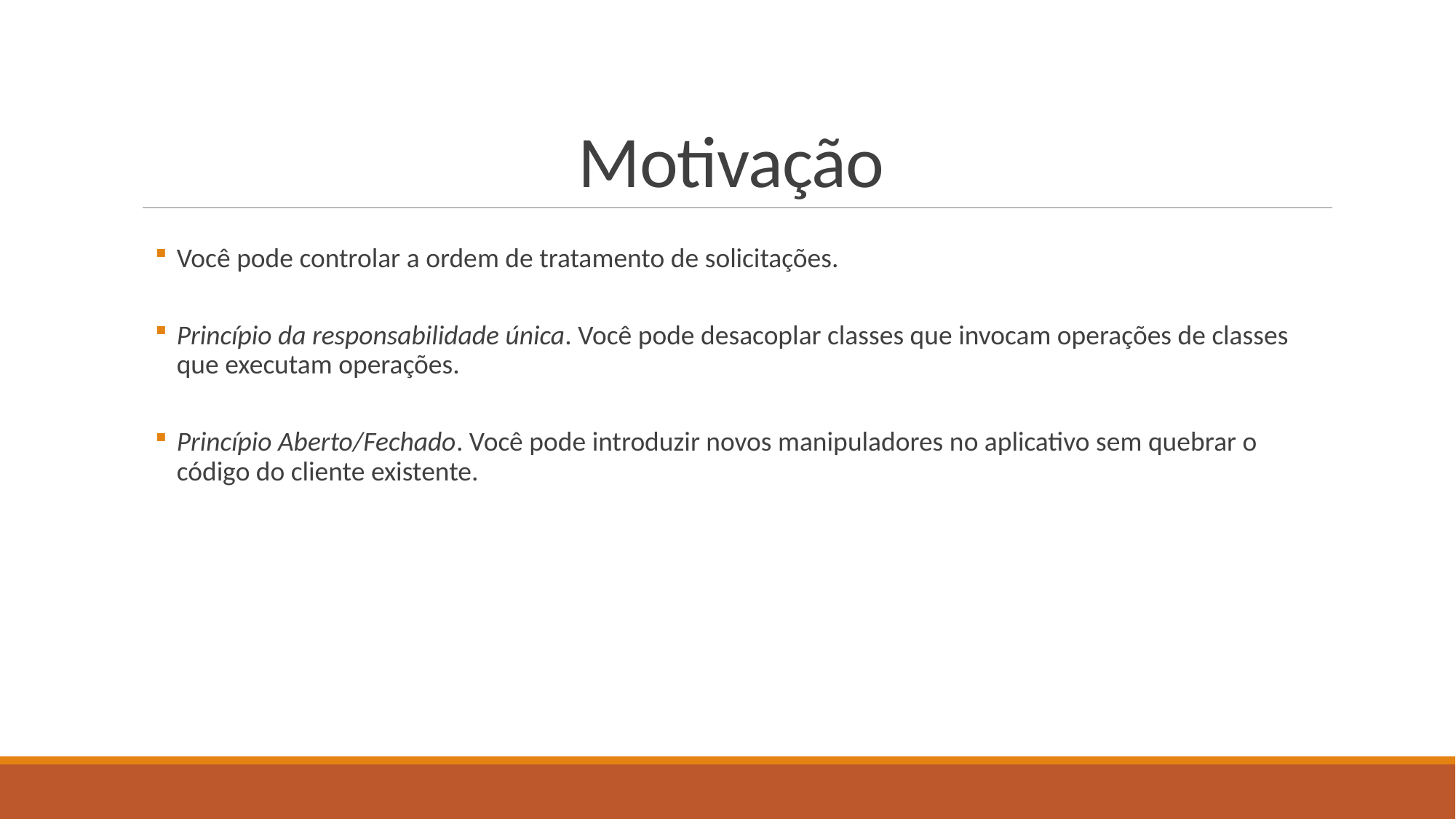

# Motivação
Você pode controlar a ordem de tratamento de solicitações.

Princípio da responsabilidade única. Você pode desacoplar classes que invocam operações de classes que executam operações.

Princípio Aberto/Fechado. Você pode introduzir novos manipuladores no aplicativo sem quebrar o código do cliente existente.